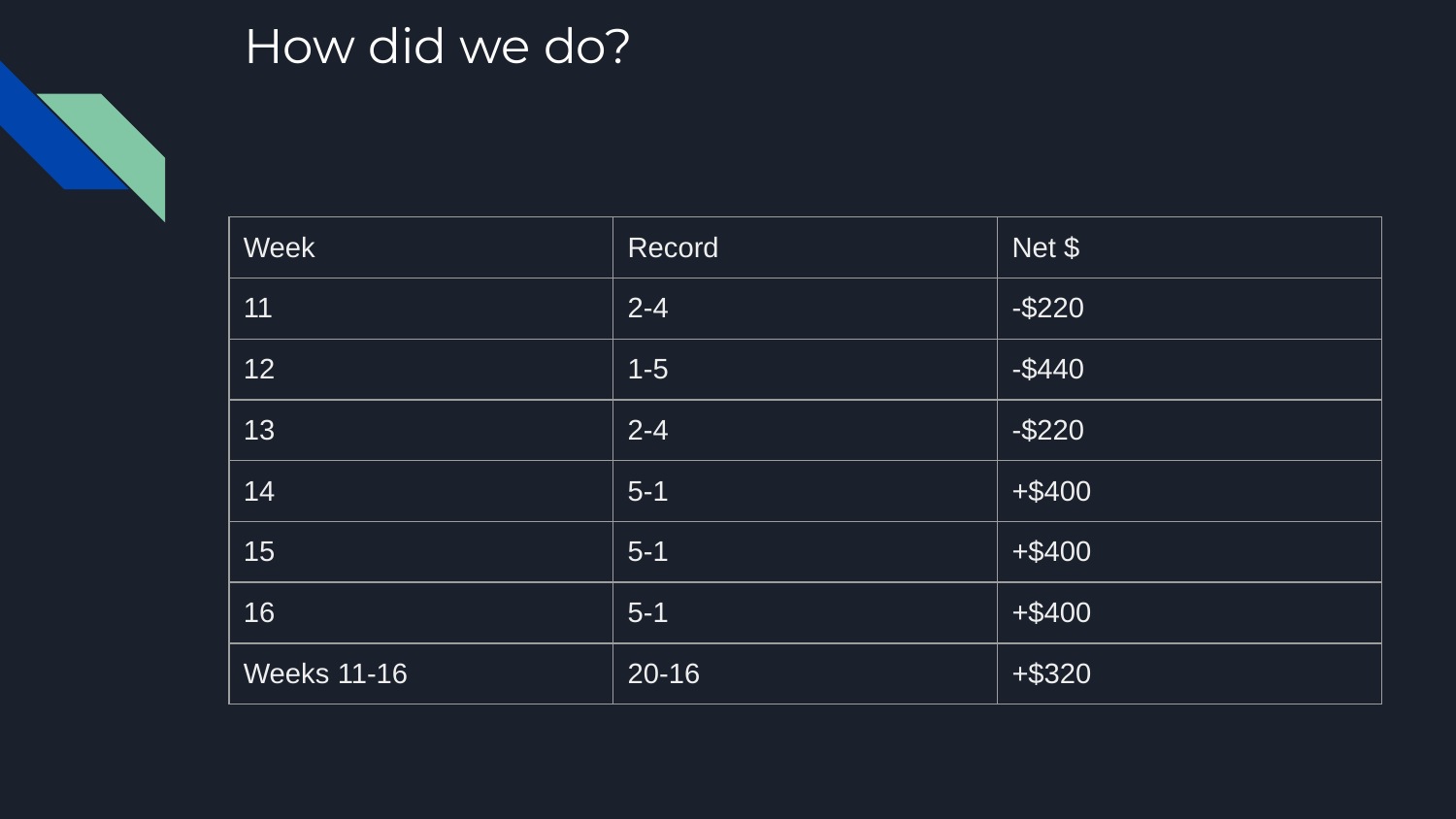

# How did we do?
| Week | Record | Net $ |
| --- | --- | --- |
| 11 | 2-4 | -$220 |
| 12 | 1-5 | -$440 |
| 13 | 2-4 | -$220 |
| 14 | 5-1 | +$400 |
| 15 | 5-1 | +$400 |
| 16 | 5-1 | +$400 |
| Weeks 11-16 | 20-16 | +$320 |